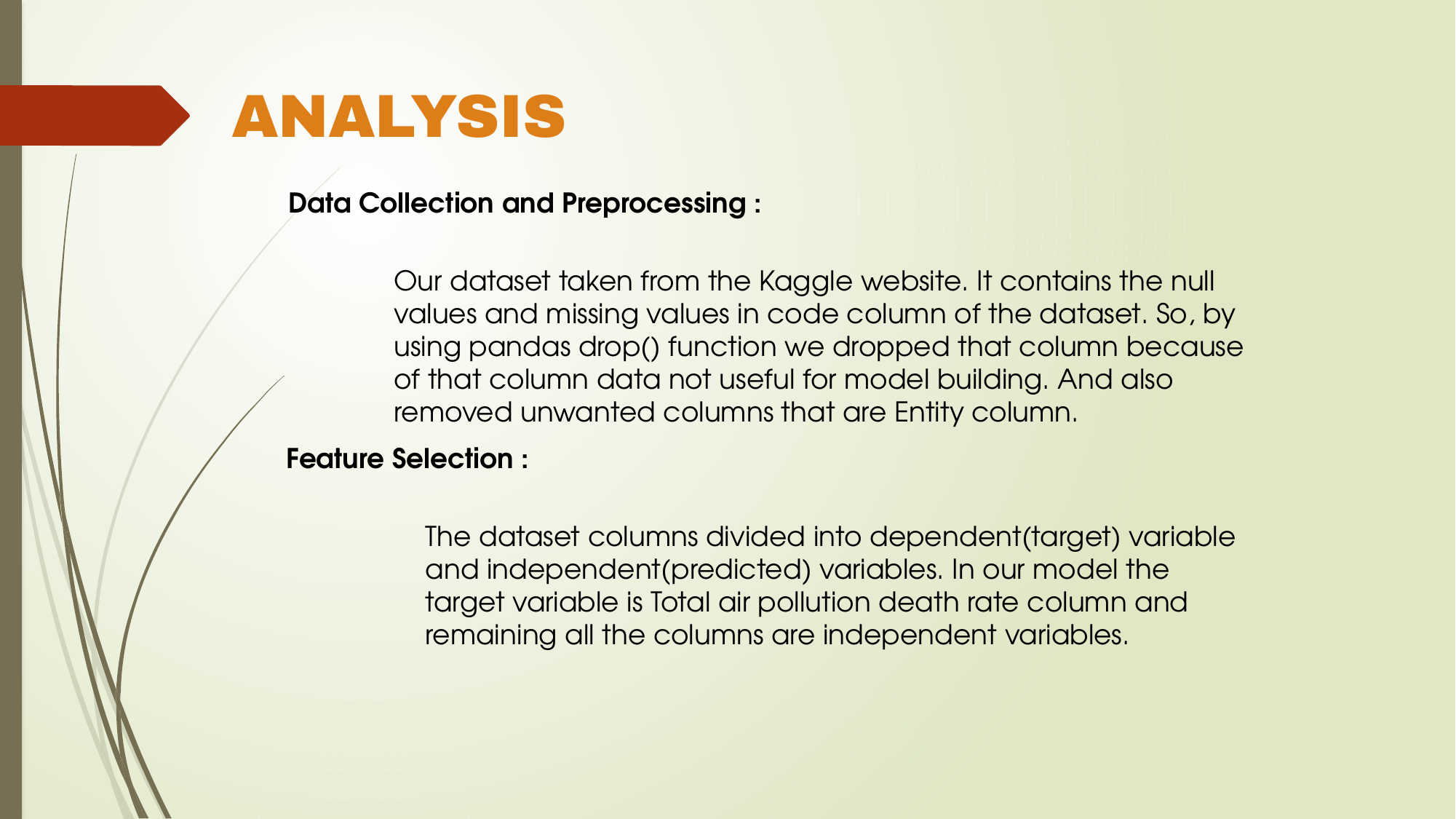

# ANALYSIS
Data Collection and Preprocessing :
Our dataset taken from the Kaggle website. It contains the null values and missing values in code column of the dataset. So, by using pandas drop() function we dropped that column because of that column data not useful for model building. And also removed unwanted columns that are Entity column.
Feature Selection :
The dataset columns divided into dependent(target) variable and independent(predicted) variables. In our model the target variable is Total air pollution death rate column and remaining all the columns are independent variables.